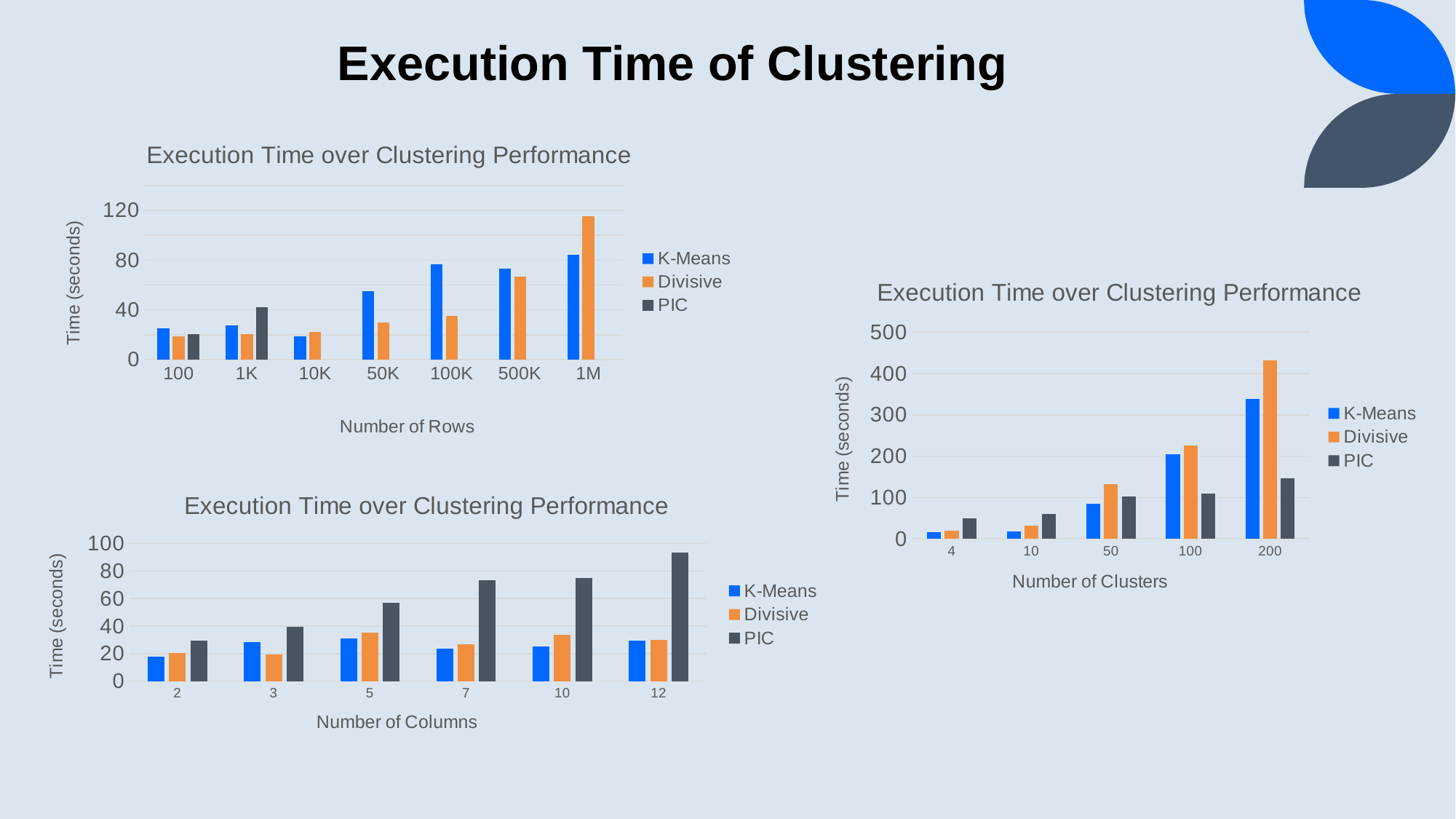

# Execution Time of Clustering

[unsupported chart]

### Chart: Execution Time over Clustering Performance

| Category |  |  |  |
|---|---|---|---|
| 4 | 17.0055 | 19.099 | 49.611999999999995 |
| 10 | 18.62675 | 32.077999999999996 | 60.29474999999999 |
| 50 | 84.429 | 132.80975 | 101.8915 |
| 100 | 205.20475 | 226.04199999999997 | 109.24225 |
| 200 | 337.68425 | 432.25425 | 145.644 |

### Chart: Execution Time over Clustering Performance

| Category |  |  |  |
|---|---|---|---|
| 2 | 17.869500000000002 | 20.26225 | 29.58475 |
| 3 | 28.161 | 19.52675 | 39.538000000000004 |
| 5 | 30.839 | 35.31275 | 56.780499999999996 |
| 7 | 23.76325 | 26.78325 | 73.33975000000001 |
| 10 | 25.344250000000002 | 33.68325 | 75.09425 |
| 12 | 29.1635 | 29.76075 | 93.3275 |